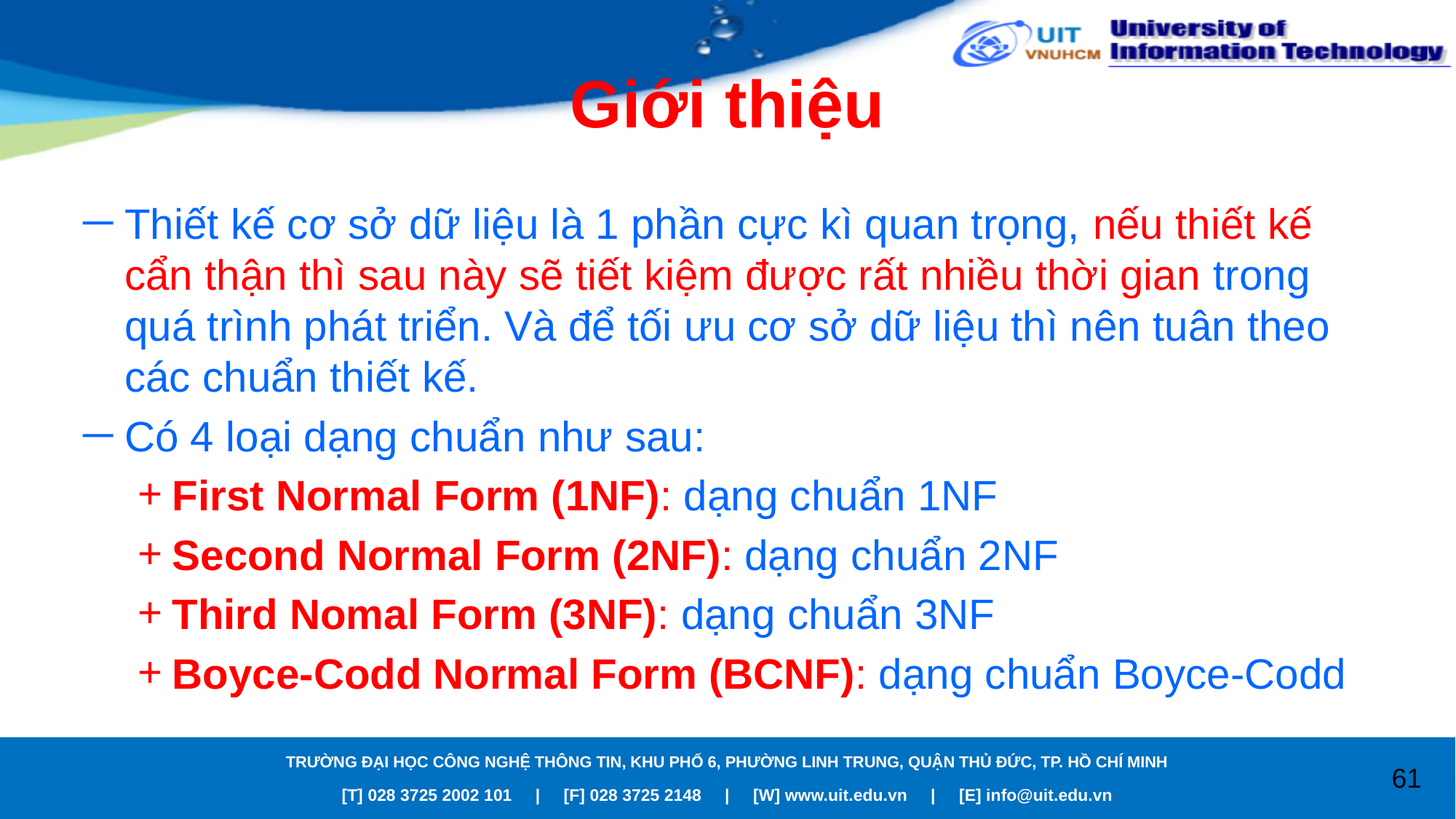

# Giới thiệu
Thiết kế cơ sở dữ liệu là 1 phần cực kì quan trọng, nếu thiết kế cẩn thận thì sau này sẽ tiết kiệm được rất nhiều thời gian trong quá trình phát triển. Và để tối ưu cơ sở dữ liệu thì nên tuân theo các chuẩn thiết kế.
Có 4 loại dạng chuẩn như sau:
First Normal Form (1NF): dạng chuẩn 1NF
Second Normal Form (2NF): dạng chuẩn 2NF
Third Nomal Form (3NF): dạng chuẩn 3NF
Boyce-Codd Normal Form (BCNF): dạng chuẩn Boyce-Codd